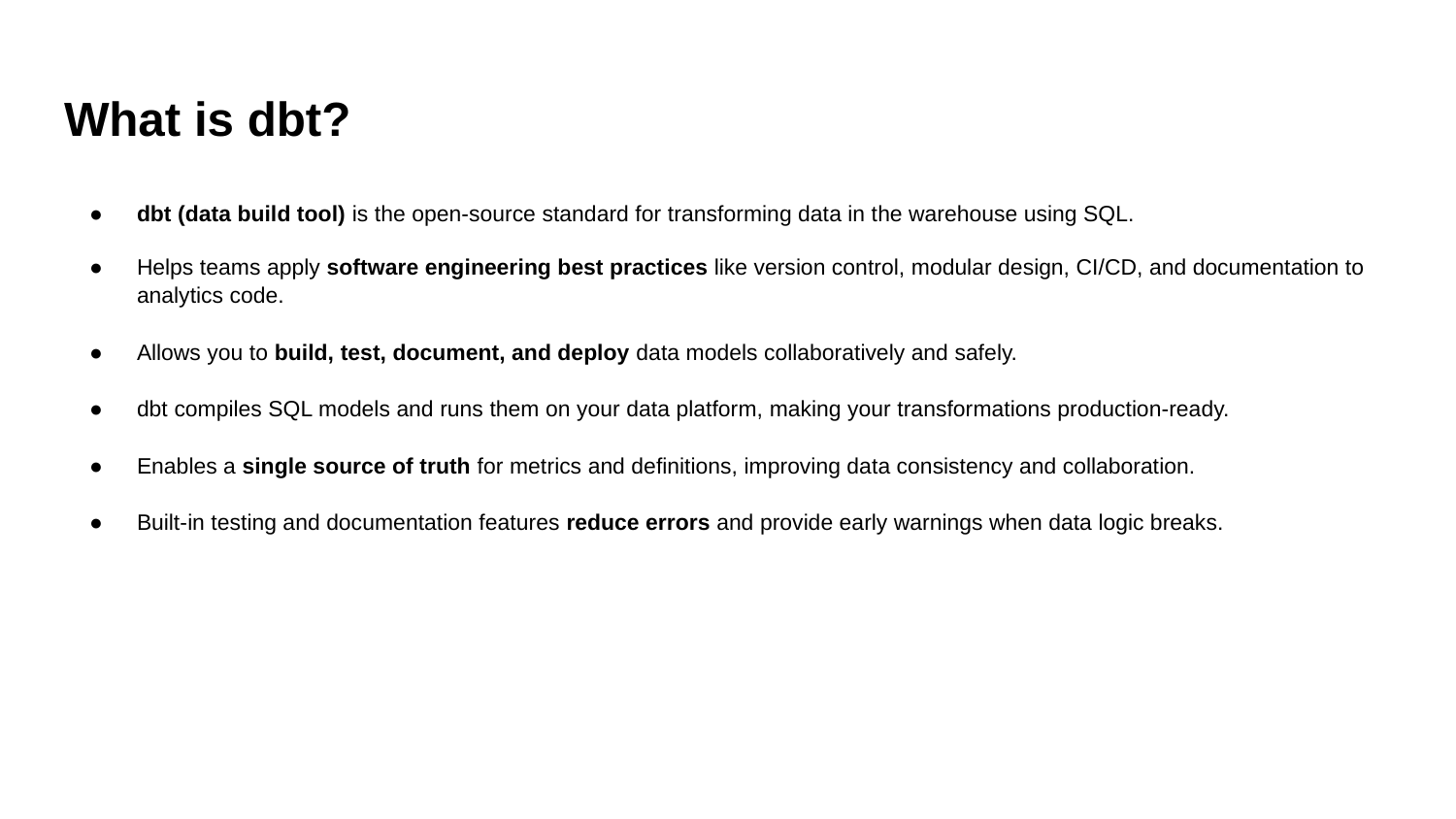

# What is dbt?
dbt (data build tool) is the open-source standard for transforming data in the warehouse using SQL.
Helps teams apply software engineering best practices like version control, modular design, CI/CD, and documentation to analytics code.
Allows you to build, test, document, and deploy data models collaboratively and safely.
dbt compiles SQL models and runs them on your data platform, making your transformations production-ready.
Enables a single source of truth for metrics and definitions, improving data consistency and collaboration.
Built-in testing and documentation features reduce errors and provide early warnings when data logic breaks.